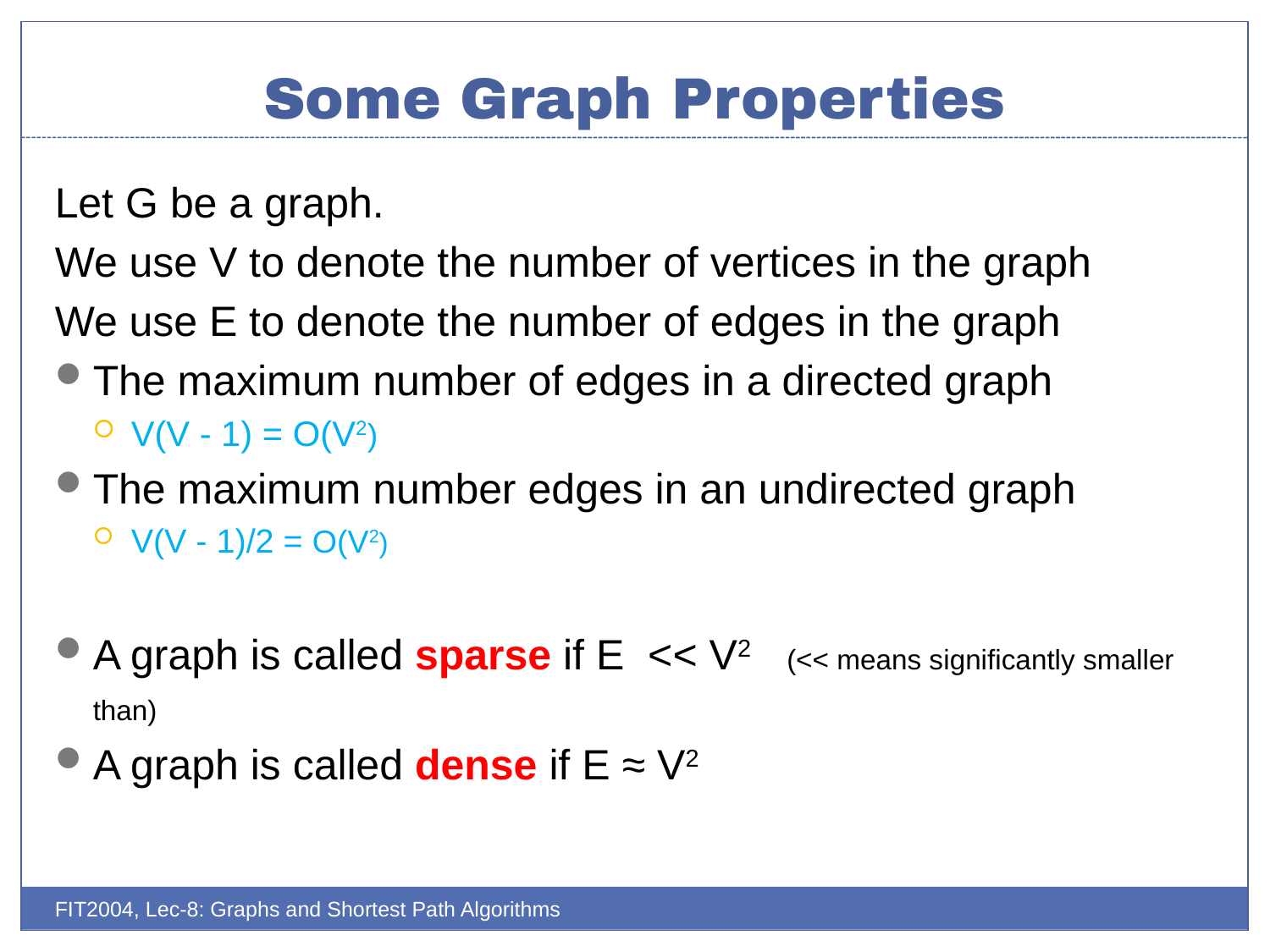

# Some Graph Properties
Let G be a graph.
We use V to denote the number of vertices in the graph
We use E to denote the number of edges in the graph
The maximum number of edges in a directed graph
V(V - 1) = O(V2)
The maximum number edges in an undirected graph
V(V - 1)/2 = O(V2)

A graph is called sparse if E  << V2   (<< means significantly smaller than)
A graph is called dense if E ≈ V2
FIT2004, Lec-8: Graphs and Shortest Path Algorithms